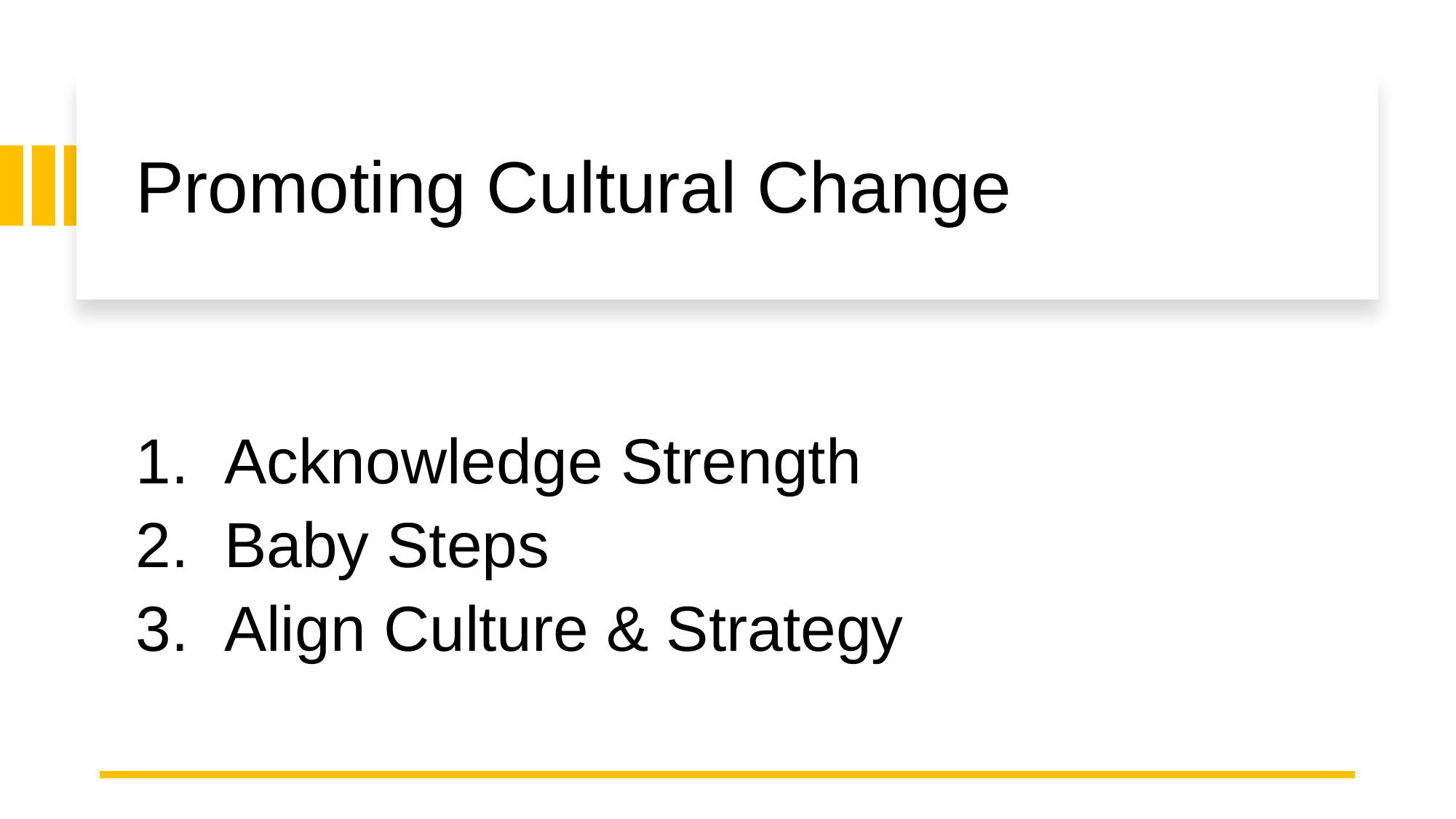

# Promoting Cultural Change

Acknowledge Strength
Baby Steps
Align Culture & Strategy